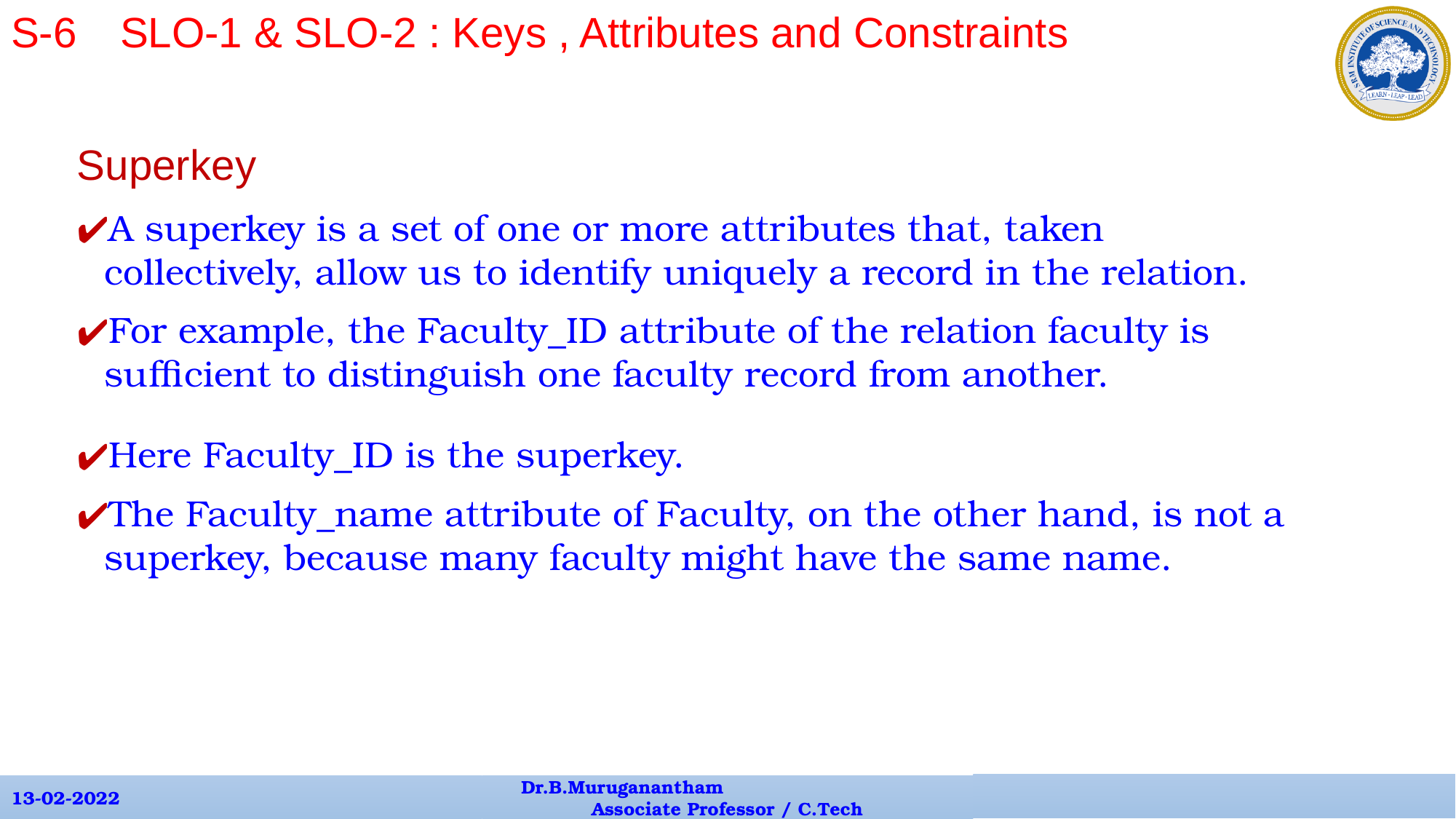

S-6	SLO-1 & SLO-2 : Keys , Attributes and Constraints
Superkey
A superkey is a set of one or more attributes that, taken collectively, allow us to identify uniquely a record in the relation.
For example, the Faculty_ID attribute of the relation faculty is sufficient to distinguish one faculty record from another.
Here Faculty_ID is the superkey.
The Faculty_name attribute of Faculty, on the other hand, is not a superkey, because many faculty might have the same name.

58
13-02-2022
Dr.B.Muruganantham                                   Associate Professor / C.Tech